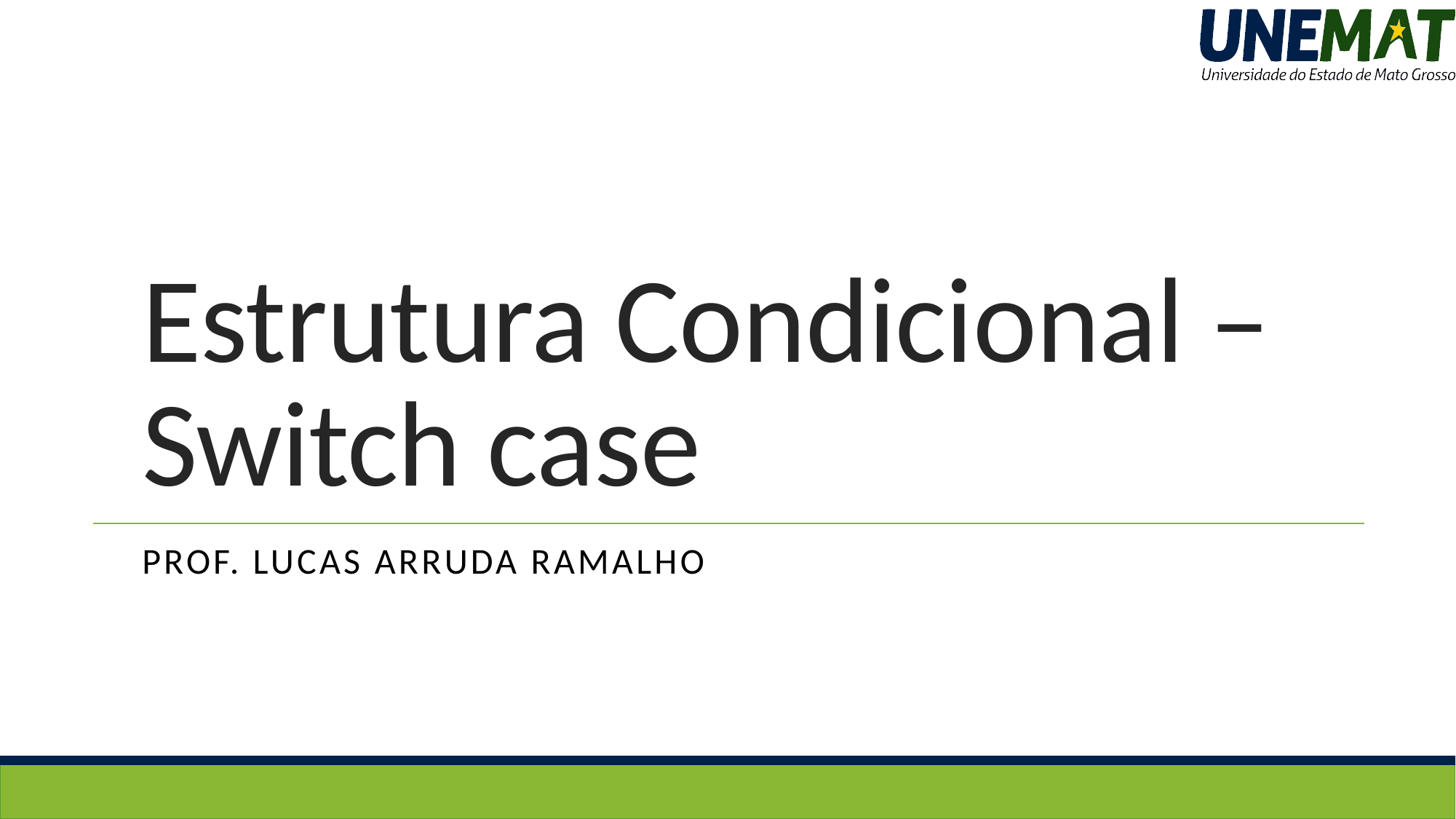

# Estrutura Condicional – Switch case
Prof. Lucas Arruda Ramalho